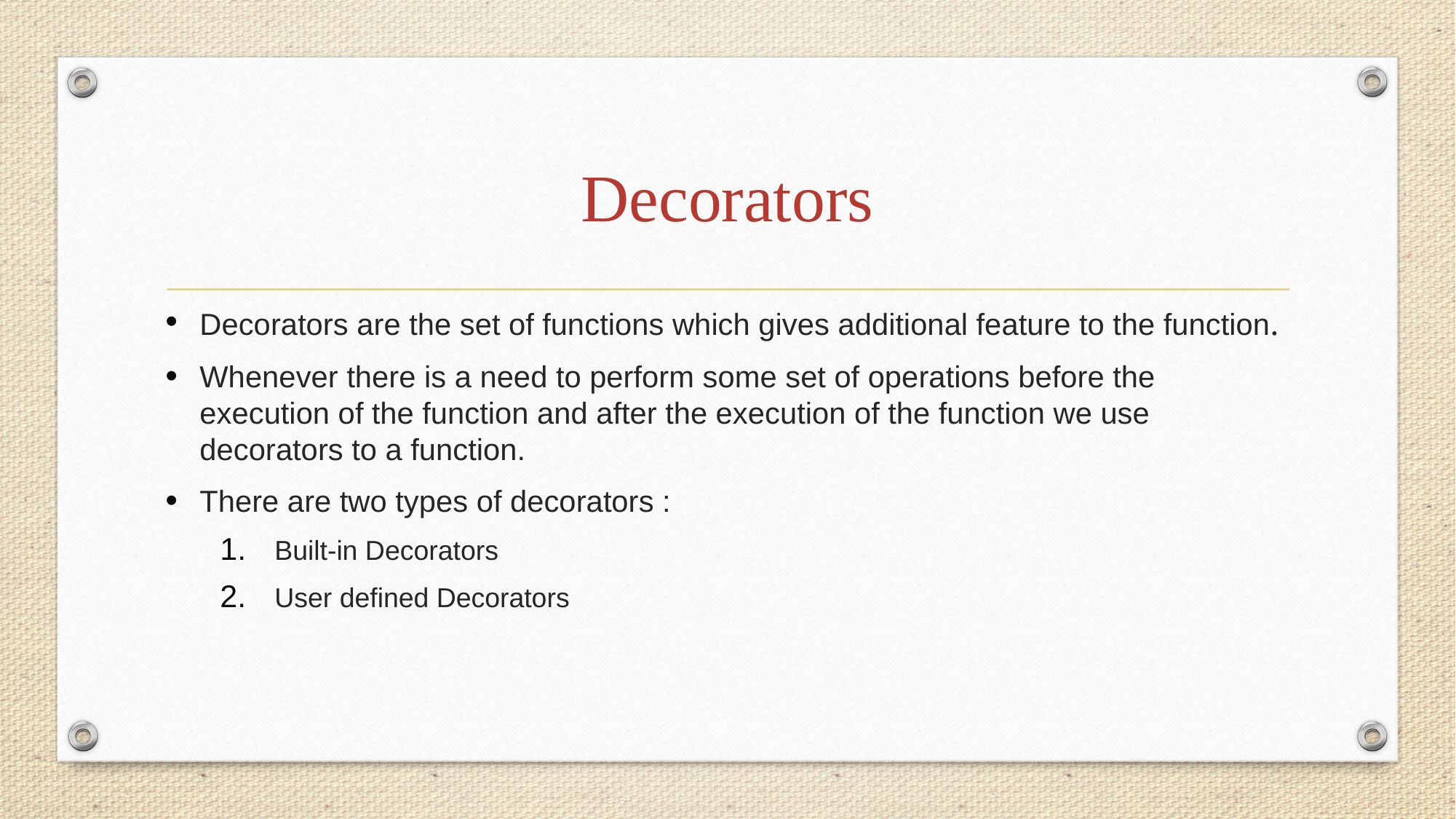

# Decorators
Decorators are the set of functions which gives additional feature to the function.
Whenever there is a need to perform some set of operations before the execution of the function and after the execution of the function we use decorators to a function.
There are two types of decorators :
Built-in Decorators
User defined Decorators